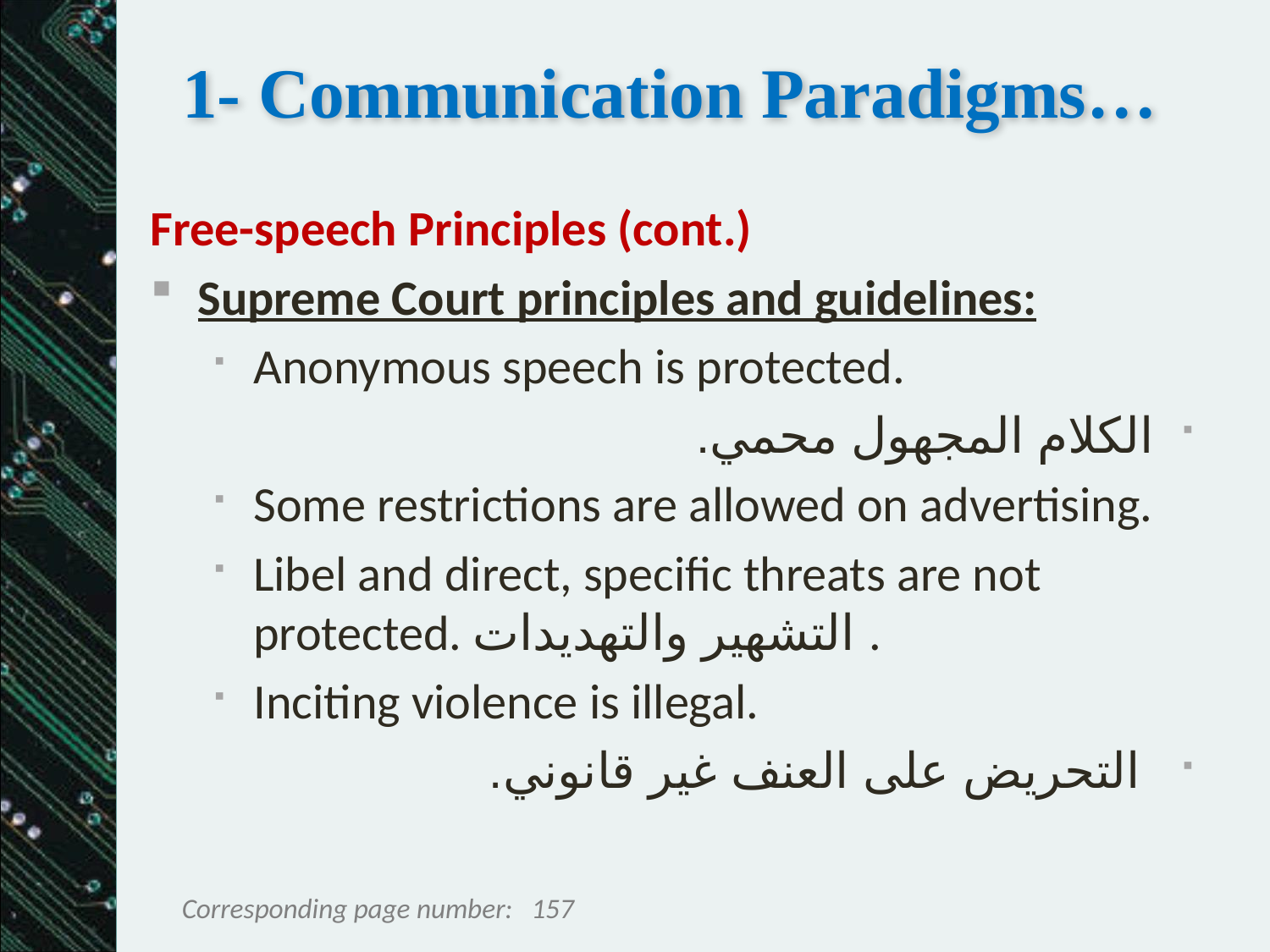

# 1- Communication Paradigms…
Free-speech Principles (cont.)
Supreme Court principles and guidelines:
Anonymous speech is protected.
الكلام المجهول محمي.
Some restrictions are allowed on advertising.
Libel and direct, specific threats are not protected. التشهير والتهديدات .
Inciting violence is illegal.
 التحريض على العنف غير قانوني.

157